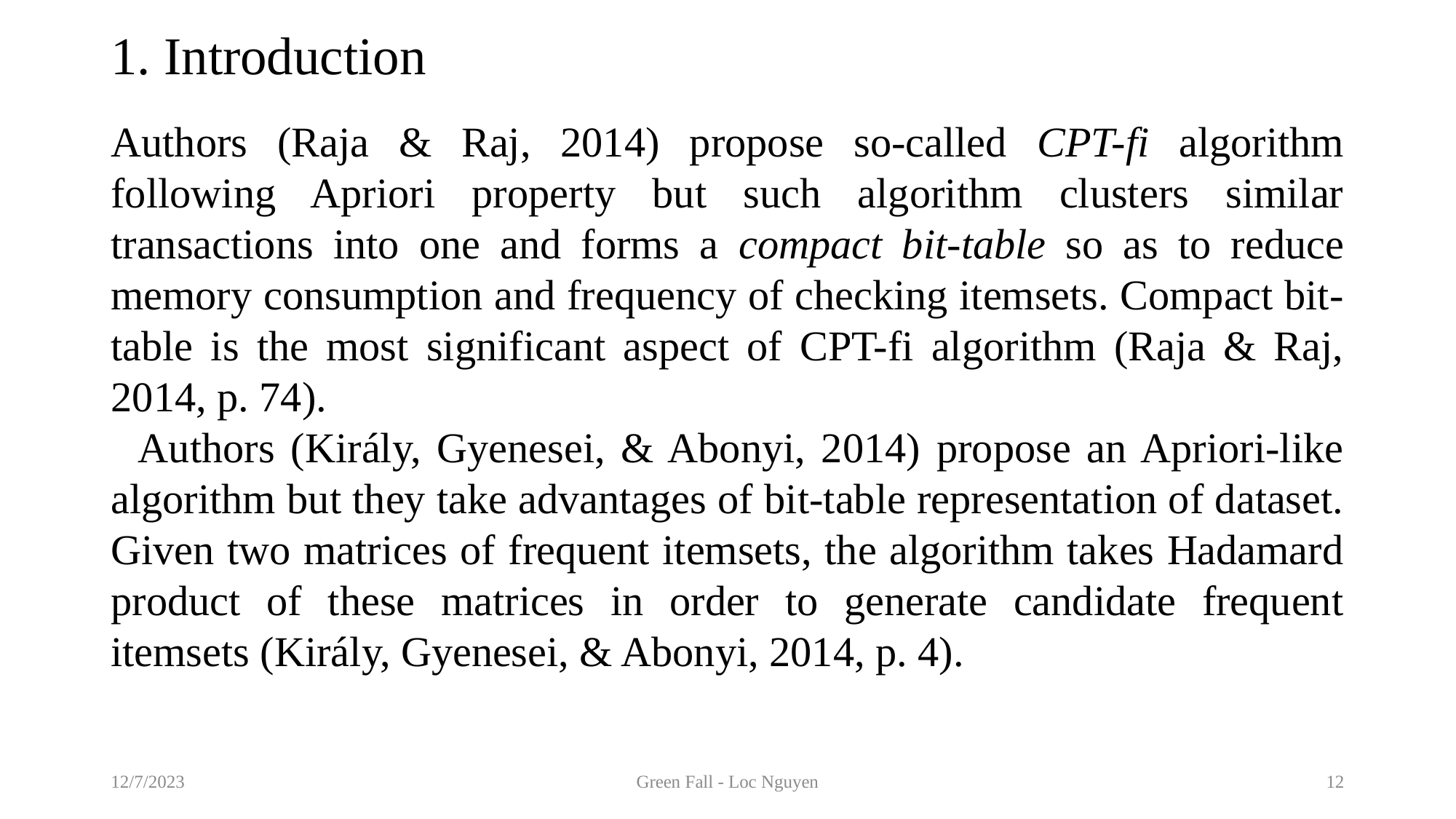

# 1. Introduction
Authors (Raja & Raj, 2014) propose so-called CPT-fi algorithm following Apriori property but such algorithm clusters similar transactions into one and forms a compact bit-table so as to reduce memory consumption and frequency of checking itemsets. Compact bit-table is the most significant aspect of CPT-fi algorithm (Raja & Raj, 2014, p. 74).
Authors (Király, Gyenesei, & Abonyi, 2014) propose an Apriori-like algorithm but they take advantages of bit-table representation of dataset. Given two matrices of frequent itemsets, the algorithm takes Hadamard product of these matrices in order to generate candidate frequent itemsets (Király, Gyenesei, & Abonyi, 2014, p. 4).
12/7/2023
Green Fall - Loc Nguyen
12